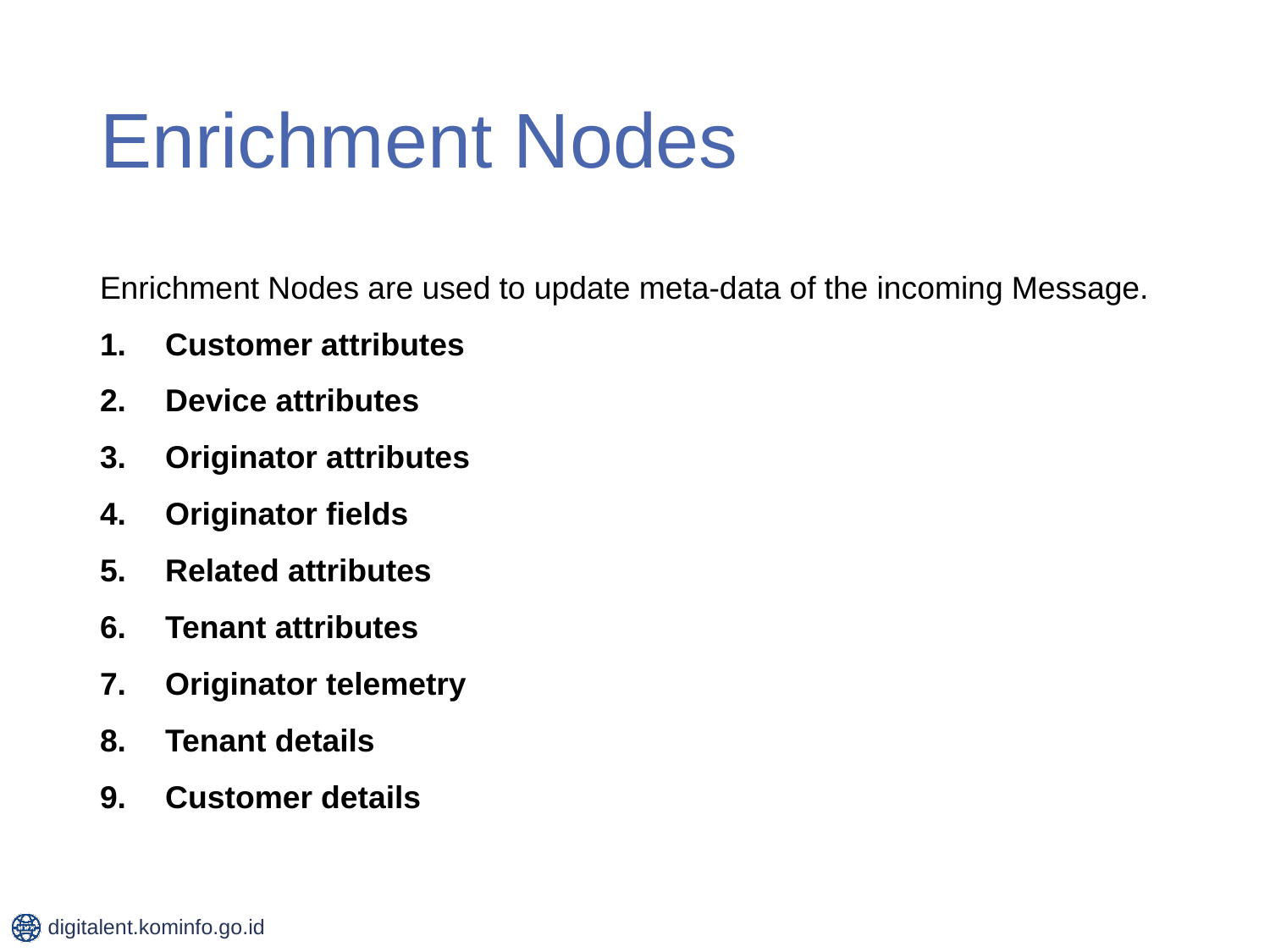

# Enrichment Nodes
Enrichment Nodes are used to update meta-data of the incoming Message.
Customer attributes
Device attributes
Originator attributes
Originator fields
Related attributes
Tenant attributes
Originator telemetry
Tenant details
Customer details